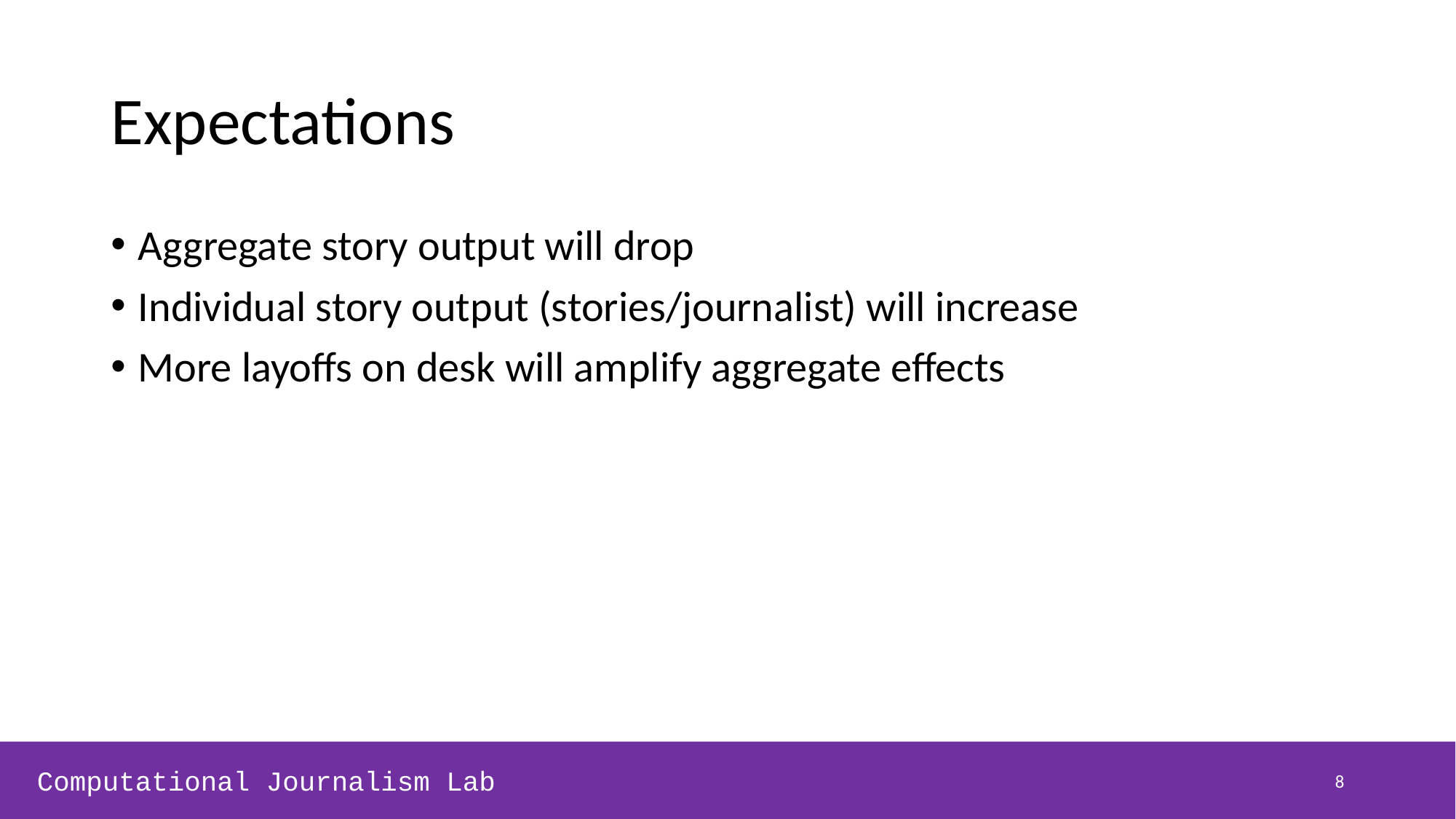

# Expectations
Aggregate story output will drop
Individual story output (stories/journalist) will increase
More layoffs on desk will amplify aggregate effects
8